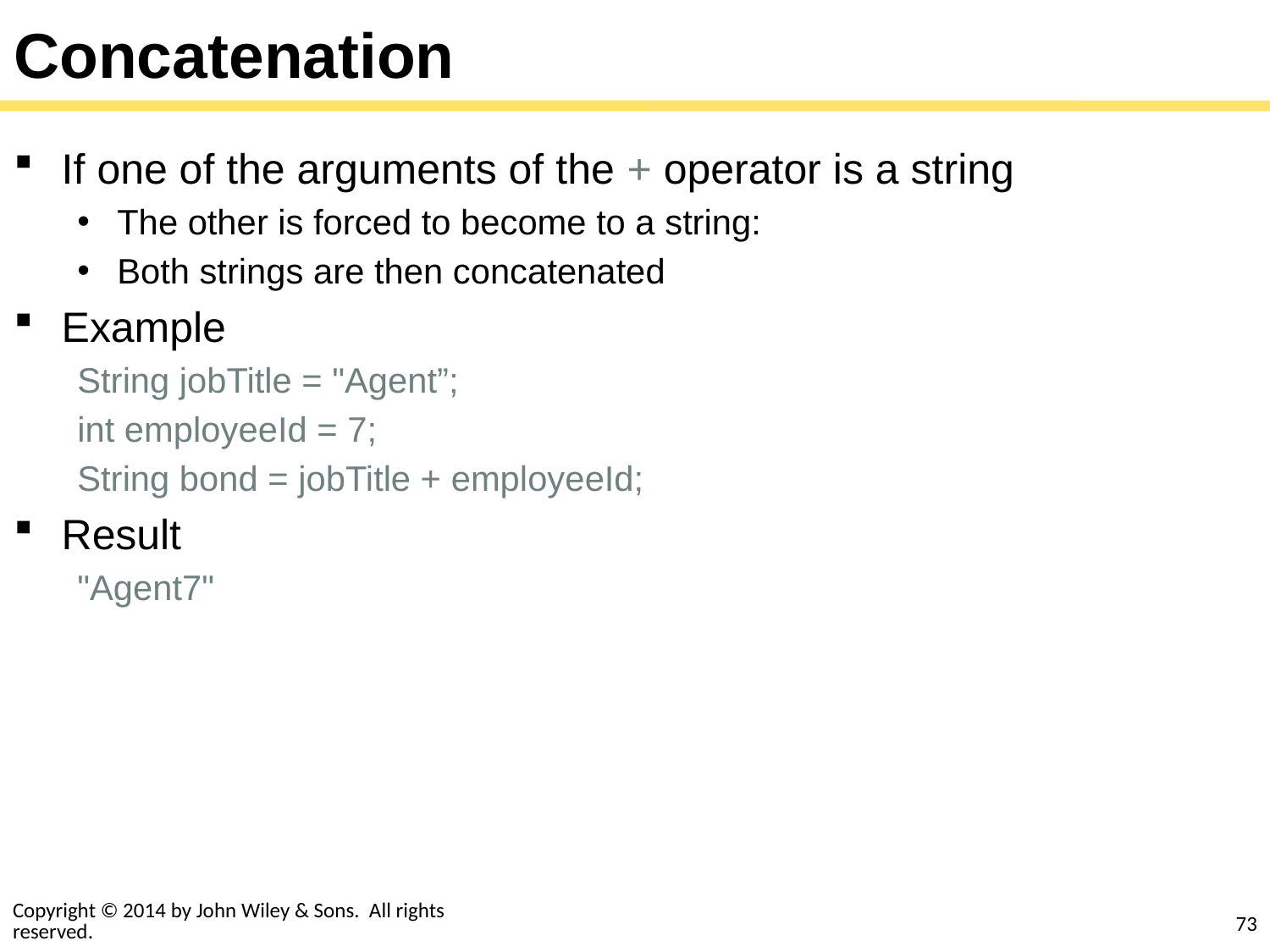

# Concatenation
If one of the arguments of the + operator is a string
The other is forced to become to a string:
Both strings are then concatenated
Example
String jobTitle = "Agent”;
int employeeId = 7;
String bond = jobTitle + employeeId;
Result
"Agent7"